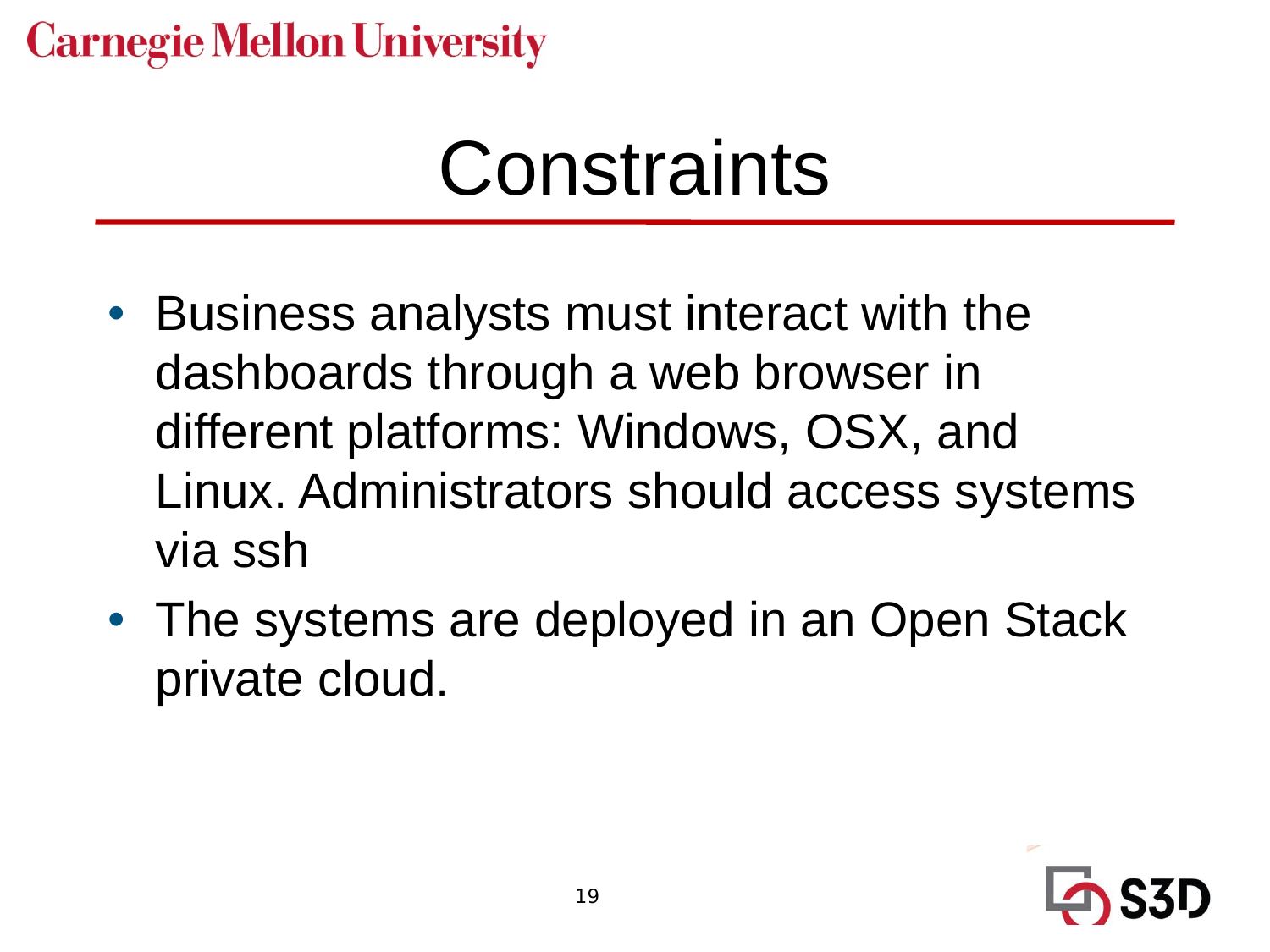

# Constraints
Business analysts must interact with the dashboards through a web browser in different platforms: Windows, OSX, and Linux. Administrators should access systems via ssh
The systems are deployed in an Open Stack private cloud.